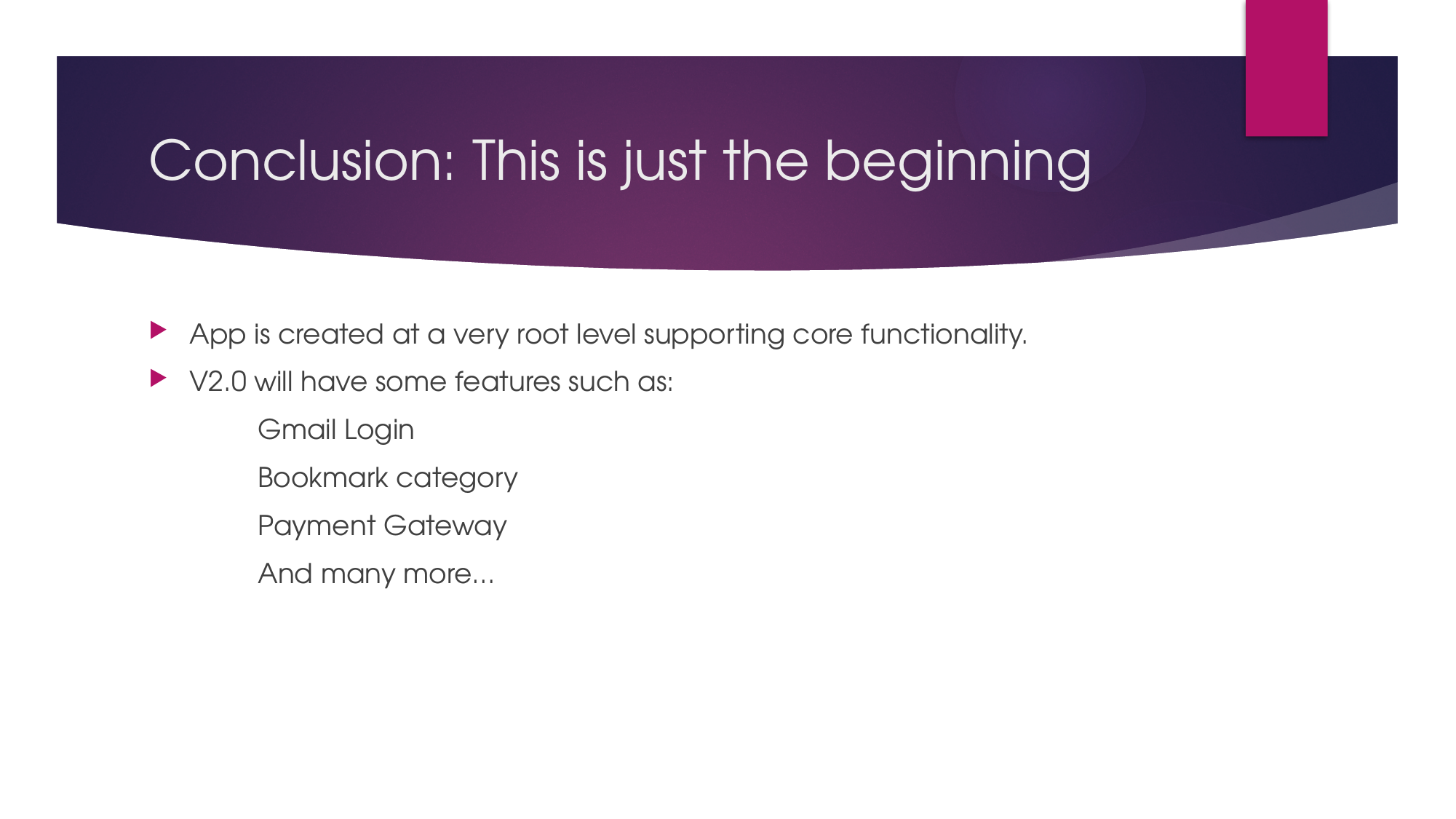

# Conclusion: This is just the beginning
App is created at a very root level supporting core functionality.
V2.0 will have some features such as:
	Gmail Login
	Bookmark category
	Payment Gateway
	And many more…